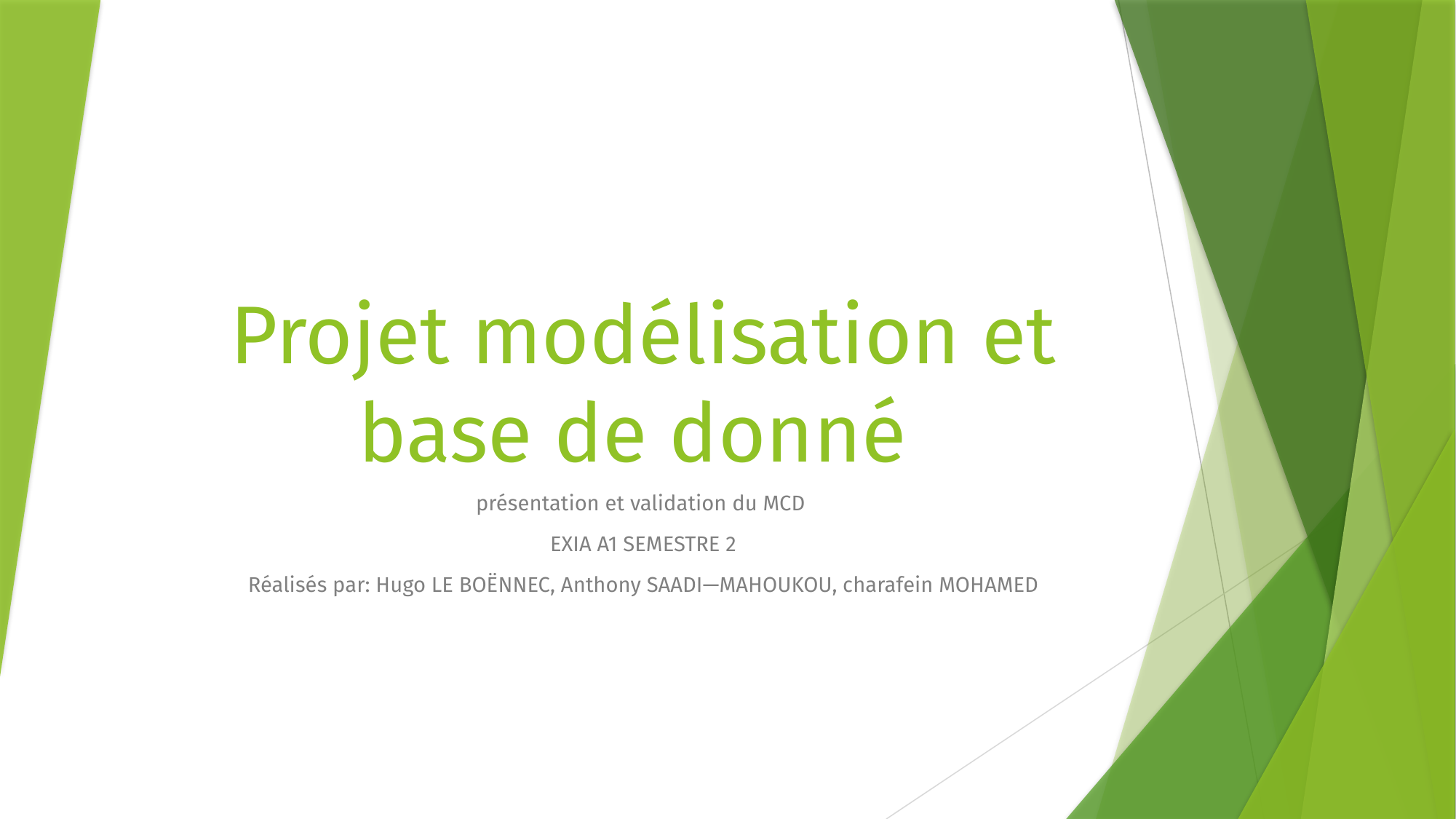

# Projet modélisation et base de donné
présentation et validation du MCD
EXIA A1 SEMESTRE 2
Réalisés par: Hugo LE BOËNNEC, Anthony SAADI—MAHOUKOU, charafein MOHAMED